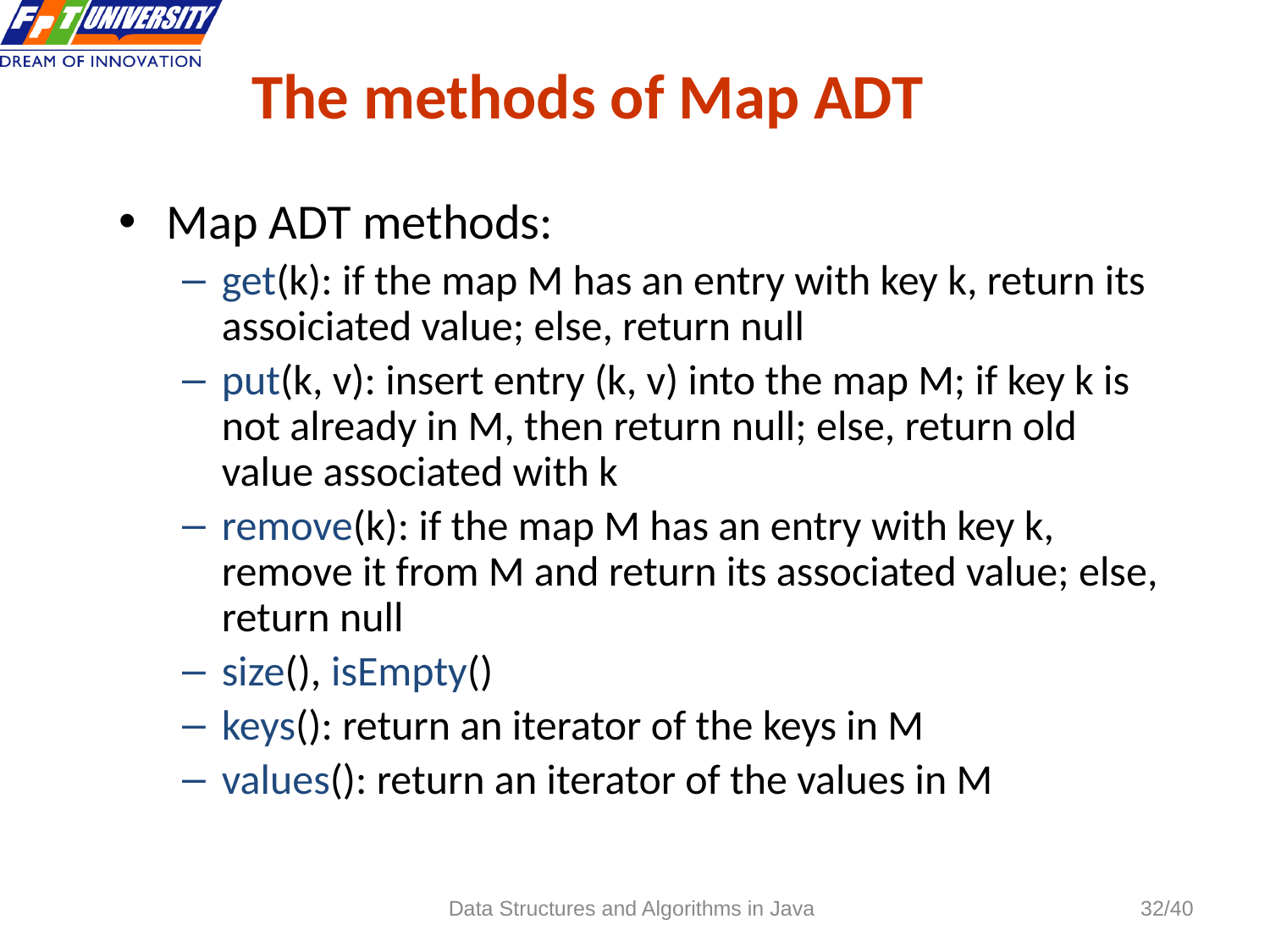

The methods of Map ADT
Map ADT methods:
get(k): if the map M has an entry with key k, return its assoiciated value; else, return null
put(k, v): insert entry (k, v) into the map M; if key k is not already in M, then return null; else, return old value associated with k
remove(k): if the map M has an entry with key k, remove it from M and return its associated value; else, return null
size(), isEmpty()
keys(): return an iterator of the keys in M
values(): return an iterator of the values in M
Data Structures and Algorithms in Java
32/40